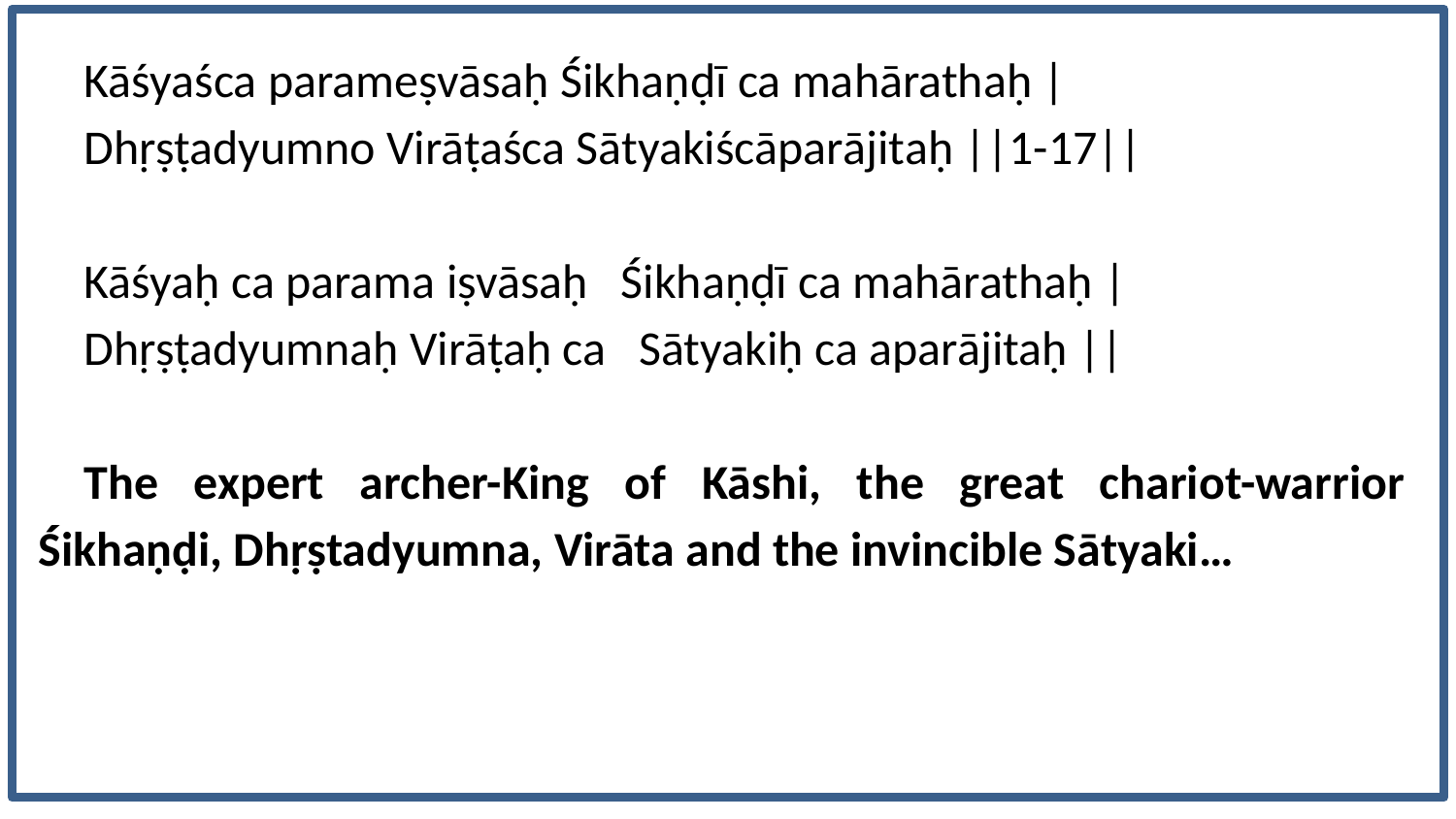

Kāśyaśca parameṣvāsaḥ Śikhaṇḍī ca mahārathaḥ |
Dhṛṣṭadyumno Virāṭaśca Sātyakiścāparājitaḥ ||1-17||

Kāśyaḥ ca parama iṣvāsaḥ   Śikhaṇḍī ca mahārathaḥ |
Dhṛṣṭadyumnaḥ Virāṭaḥ ca   Sātyakiḥ ca aparājitaḥ ||

The expert archer-King of Kāshi, the great chariot-warrior Śikhaṇḍi, Dhṛṣtadyumna, Virāta and the invincible Sātyaki…